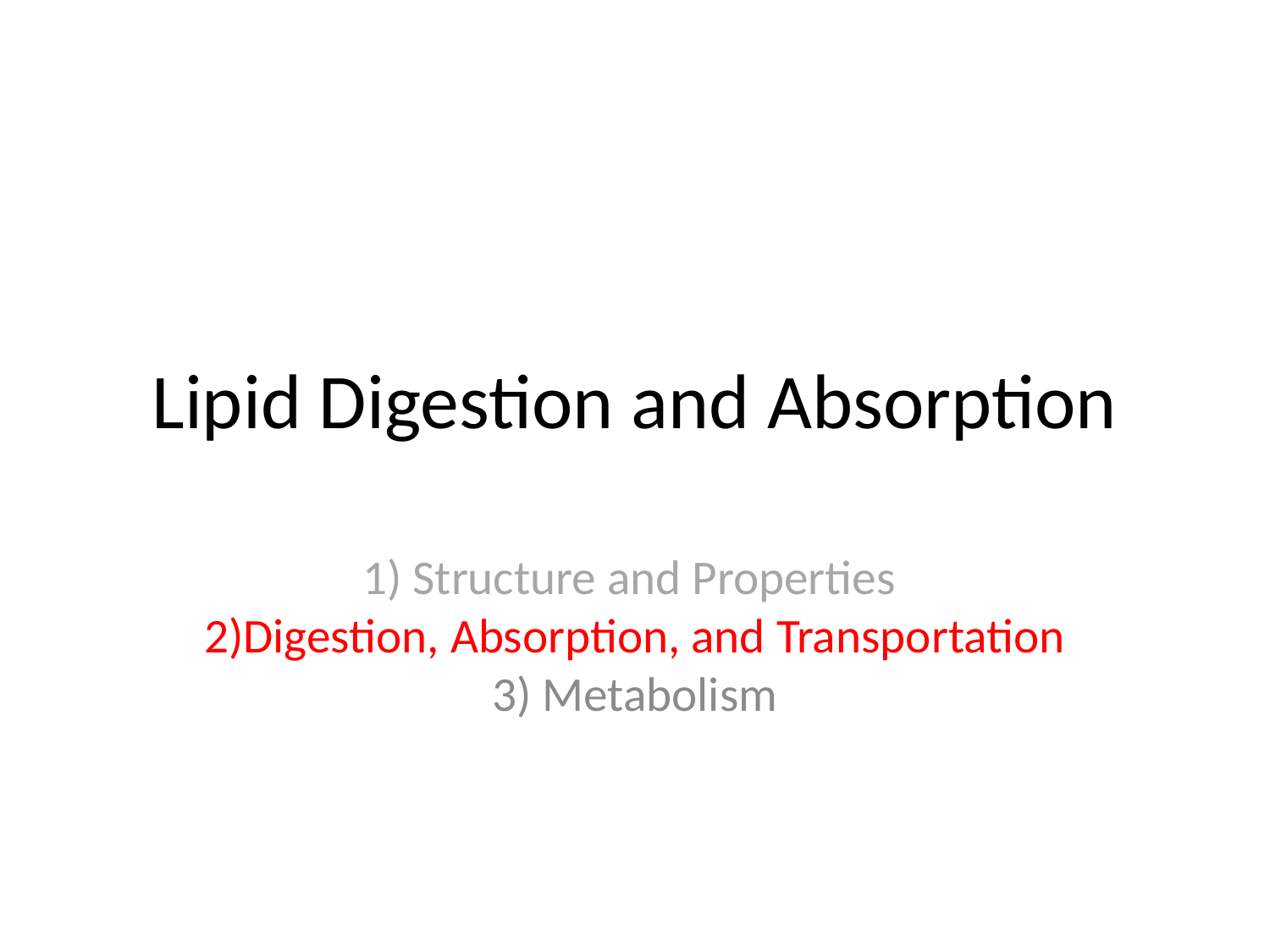

# Lipid Digestion and Absorption
1) Structure and Properties
2)Digestion, Absorption, and Transportation
3) Metabolism